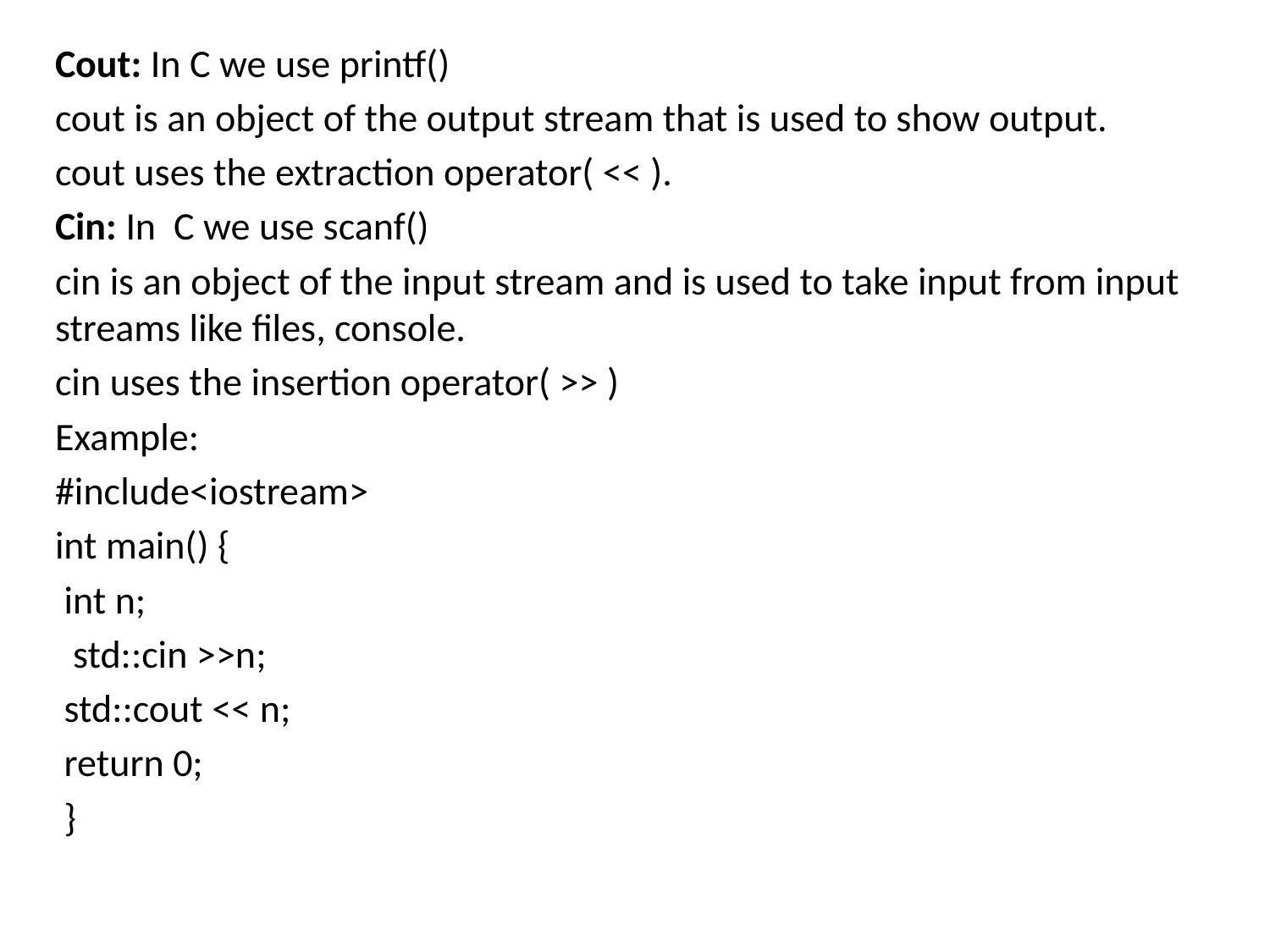

Cout: In C we use printf()
cout is an object of the output stream that is used to show output.
cout uses the extraction operator( << ).
Cin: In  C we use scanf()
cin is an object of the input stream and is used to take input from input streams like files, console.
cin uses the insertion operator( >> )
Example:
#include<iostream>
int main() {
 int n;
  std::cin >>n;
 std::cout << n;
 return 0;
 }